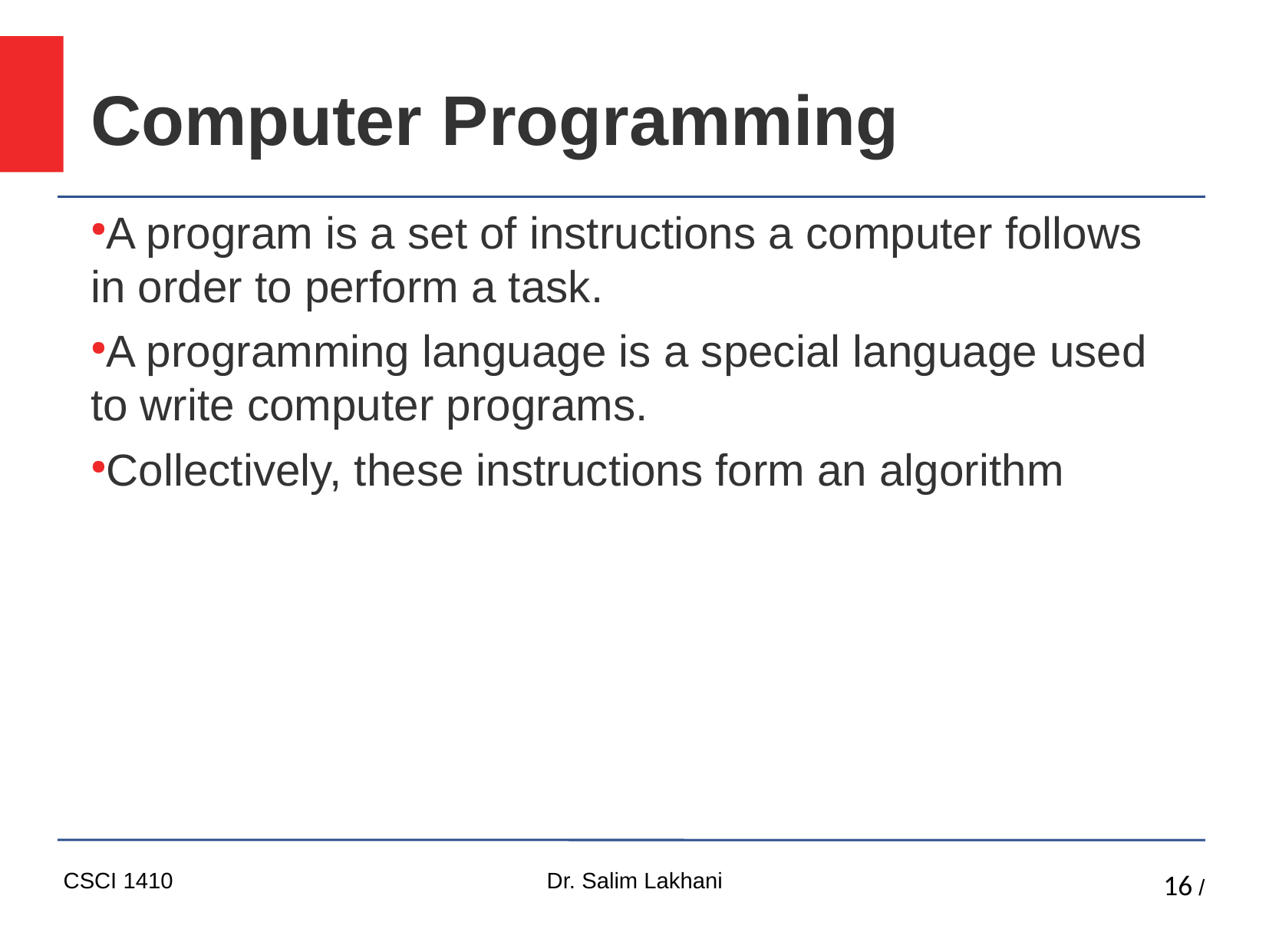

Computer Programming
A program is a set of instructions a computer follows in order to perform a task.
A programming language is a special language used to write computer programs.
Collectively, these instructions form an algorithm
CSCI 1410
Dr. Salim Lakhani
16 /